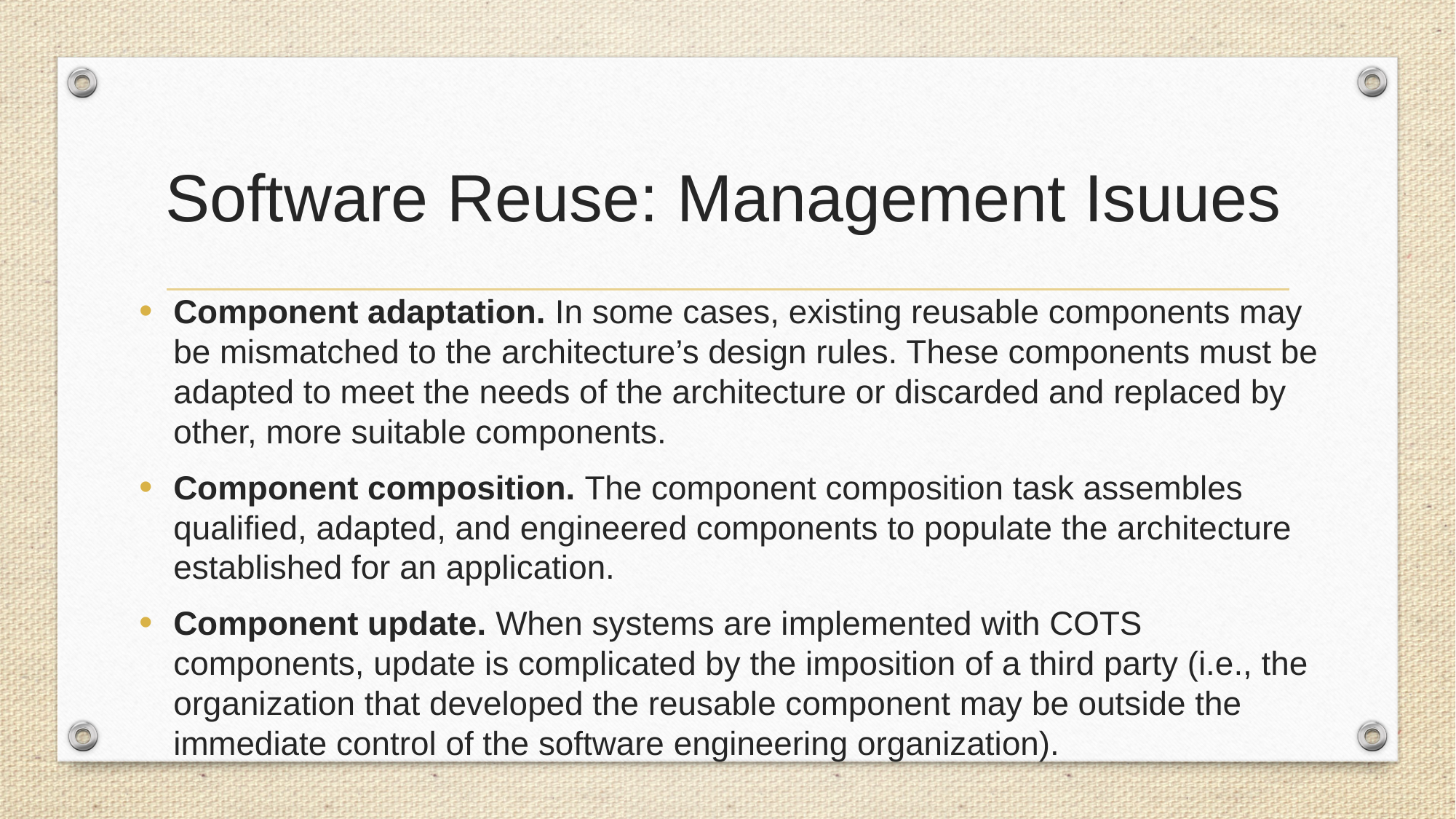

# Software Reuse: Management Isuues
Component adaptation. In some cases, existing reusable components may be mismatched to the architecture’s design rules. These components must be adapted to meet the needs of the architecture or discarded and replaced by other, more suitable components.
Component composition. The component composition task assembles qualified, adapted, and engineered components to populate the architecture established for an application.
Component update. When systems are implemented with COTS components, update is complicated by the imposition of a third party (i.e., the organization that developed the reusable component may be outside the immediate control of the software engineering organization).